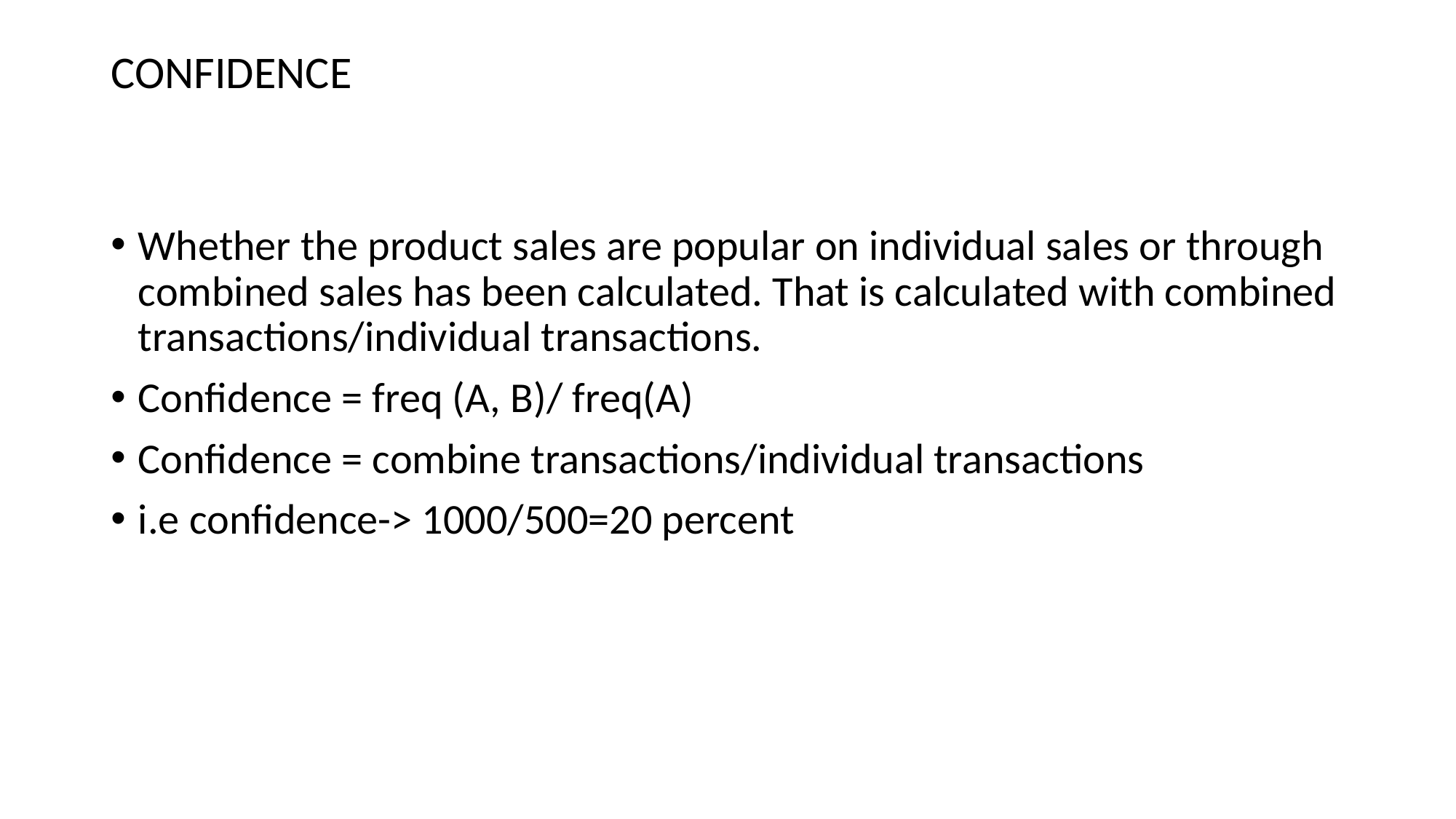

# CONFIDENCE

Whether the product sales are popular on individual sales or through combined sales has been calculated. That is calculated with combined transactions/individual transactions.
Confidence = freq (A, B)/ freq(A)
Confidence = combine transactions/individual transactions
i.e confidence-> 1000/500=20 percent